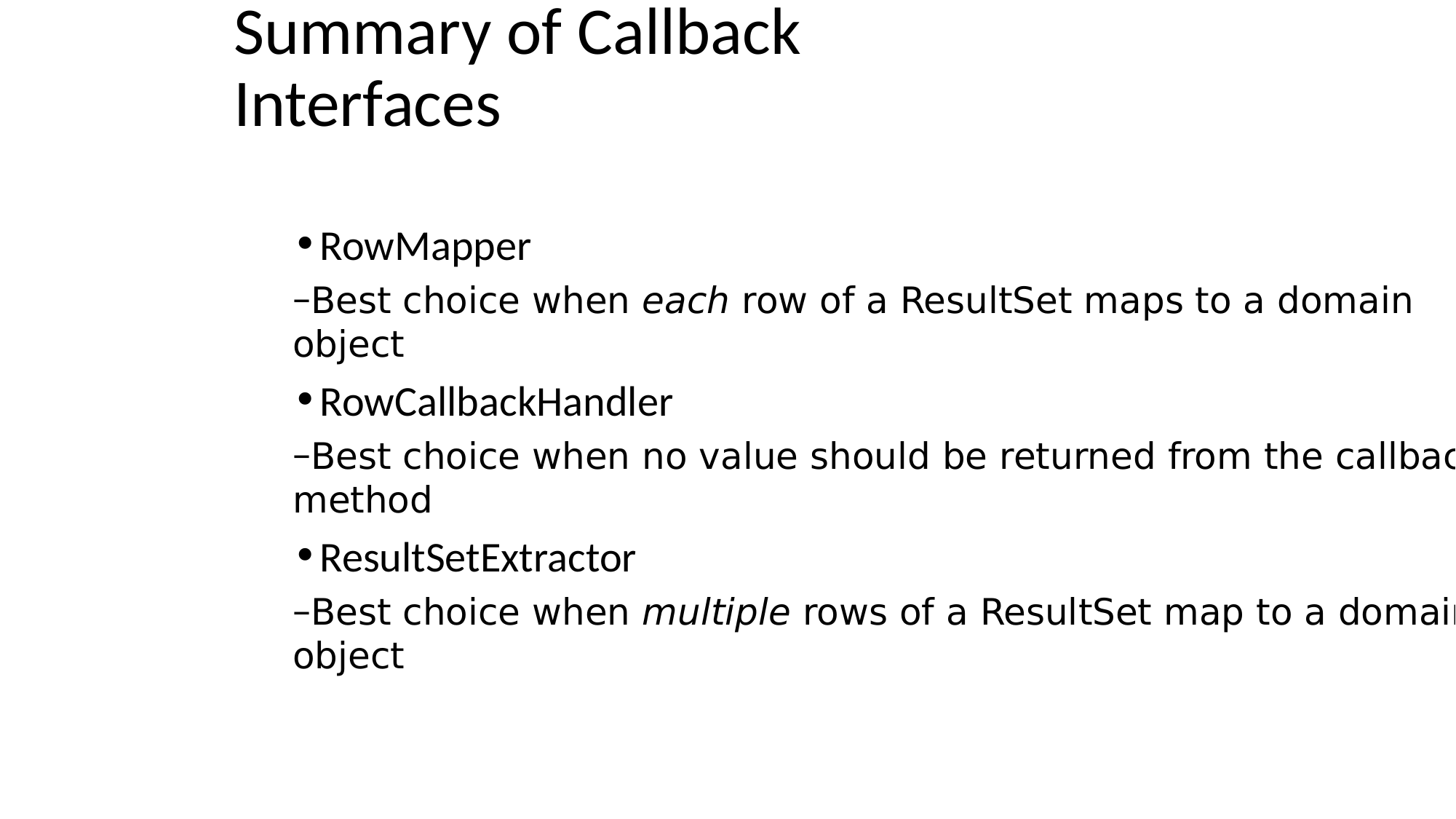

Summary of Callback Interfaces
RowMapper
Best choice when each row of a ResultSet maps to a domain object
RowCallbackHandler
Best choice when no value should be returned from the callback method
ResultSetExtractor
Best choice when multiple rows of a ResultSet map to a domain object